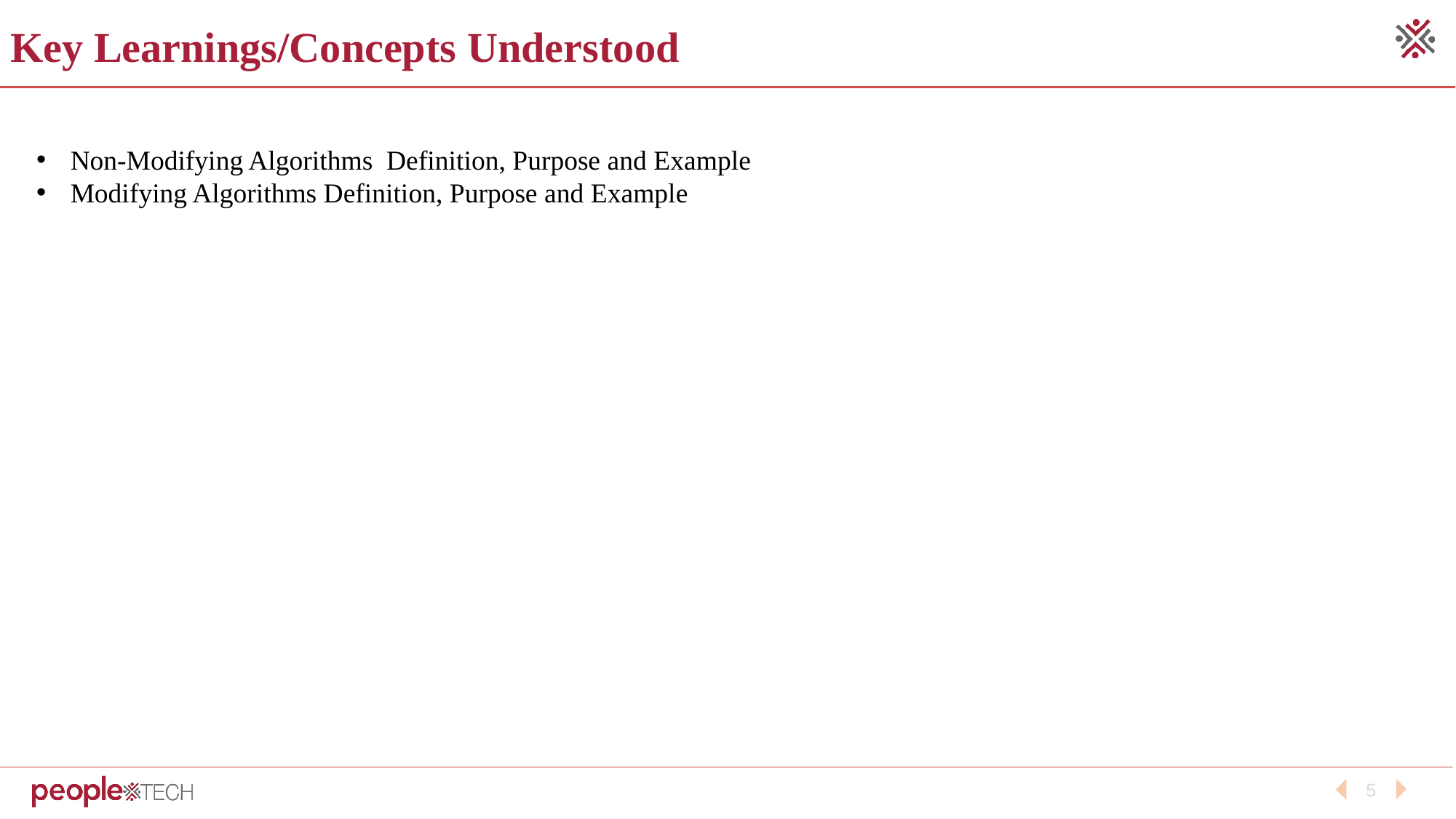

Key Learnings/Concepts Understood

Non-Modifying Algorithms  Definition, Purpose and Example
Modifying Algorithms Definition, Purpose and Example